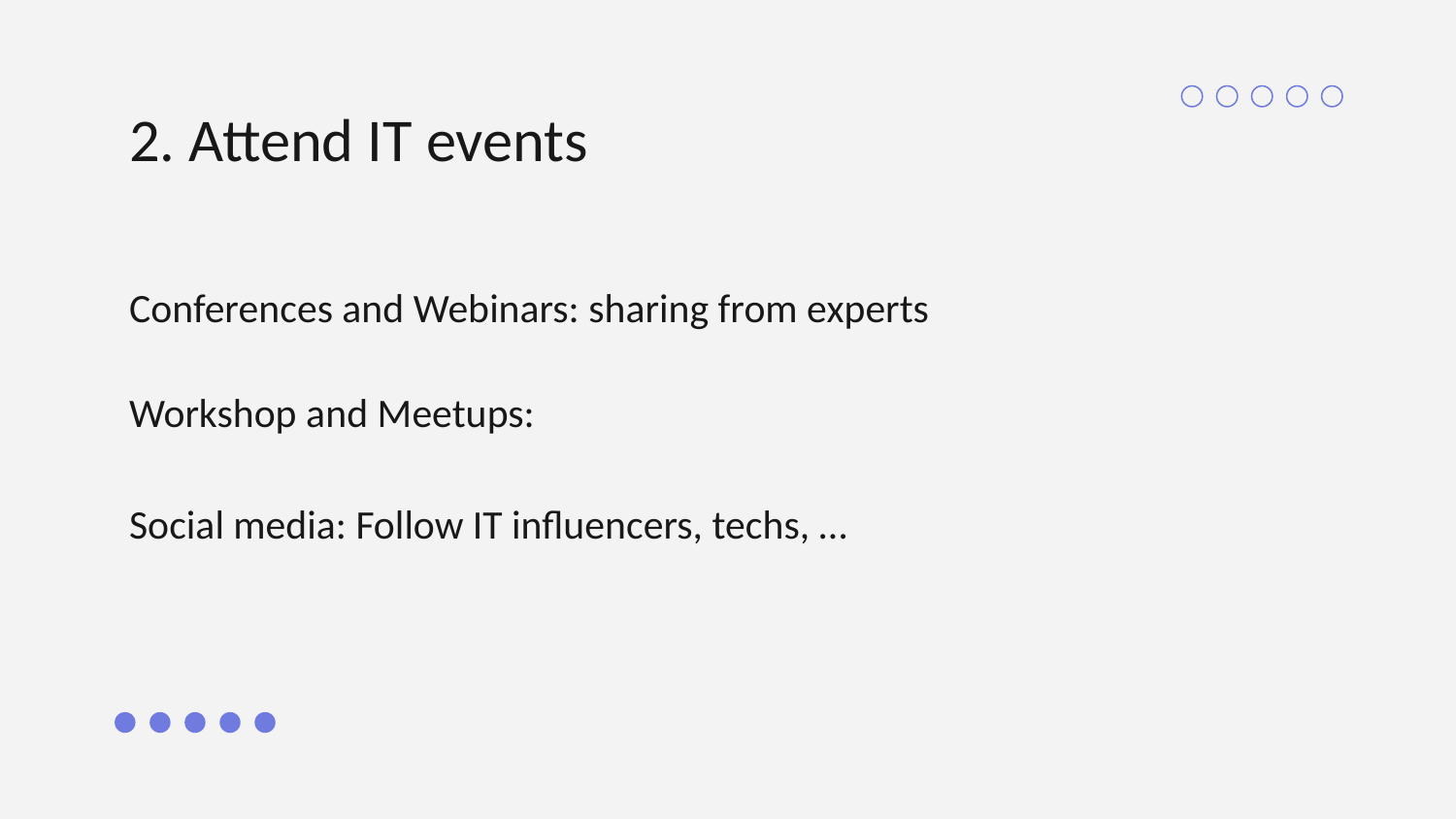

# 2. Attend IT events

Conferences and Webinars: sharing from experts
Workshop and Meetups:
Social media: Follow IT influencers, techs, …